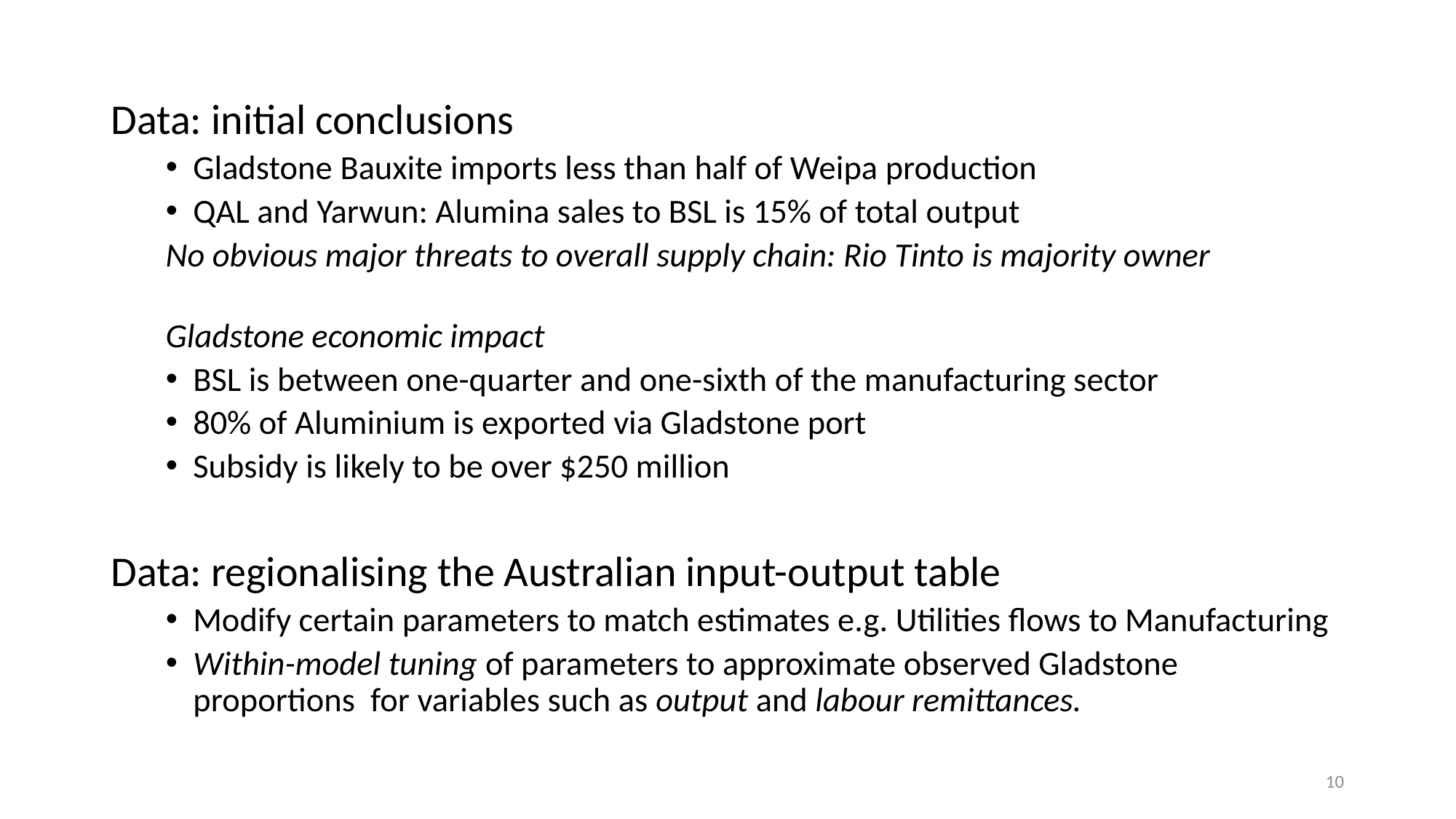

Data: initial conclusions
Gladstone Bauxite imports less than half of Weipa production
QAL and Yarwun: Alumina sales to BSL is 15% of total output
No obvious major threats to overall supply chain: Rio Tinto is majority owner

Gladstone economic impact
BSL is between one-quarter and one-sixth of the manufacturing sector
80% of Aluminium is exported via Gladstone port
Subsidy is likely to be over $250 million

Data: regionalising the Australian input-output table
Modify certain parameters to match estimates e.g. Utilities flows to Manufacturing
Within-model tuning of parameters to approximate observed Gladstone proportions  for variables such as output and labour remittances.

10